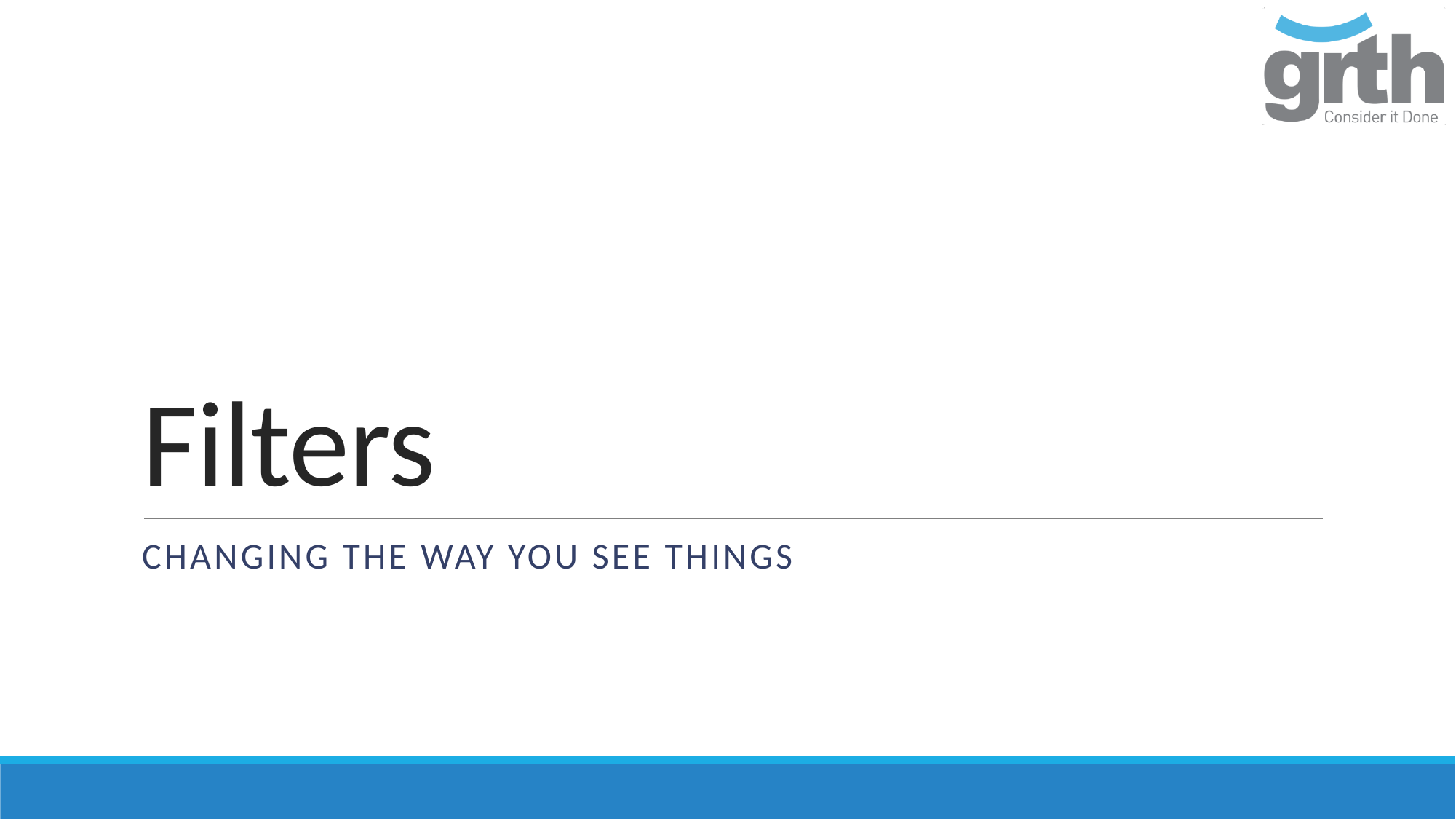

# Filters
Changing the way you see things